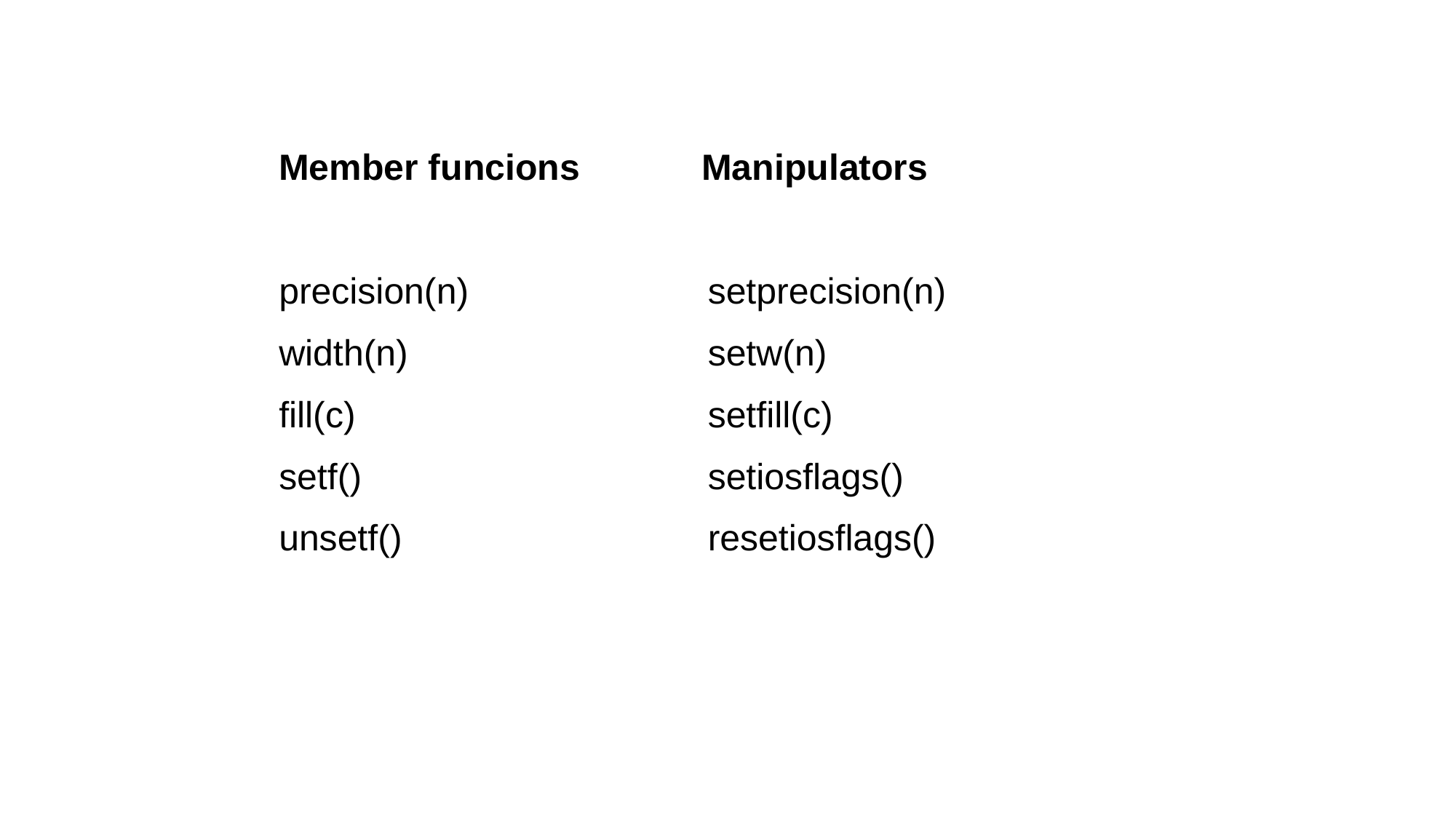

Member funcions            Manipulators

precision(n)		          setprecision(n)
width(n)		          setw(n)
fill(c)			          setfill(c)
setf()			          setiosflags()
unsetf()		          resetiosflags()